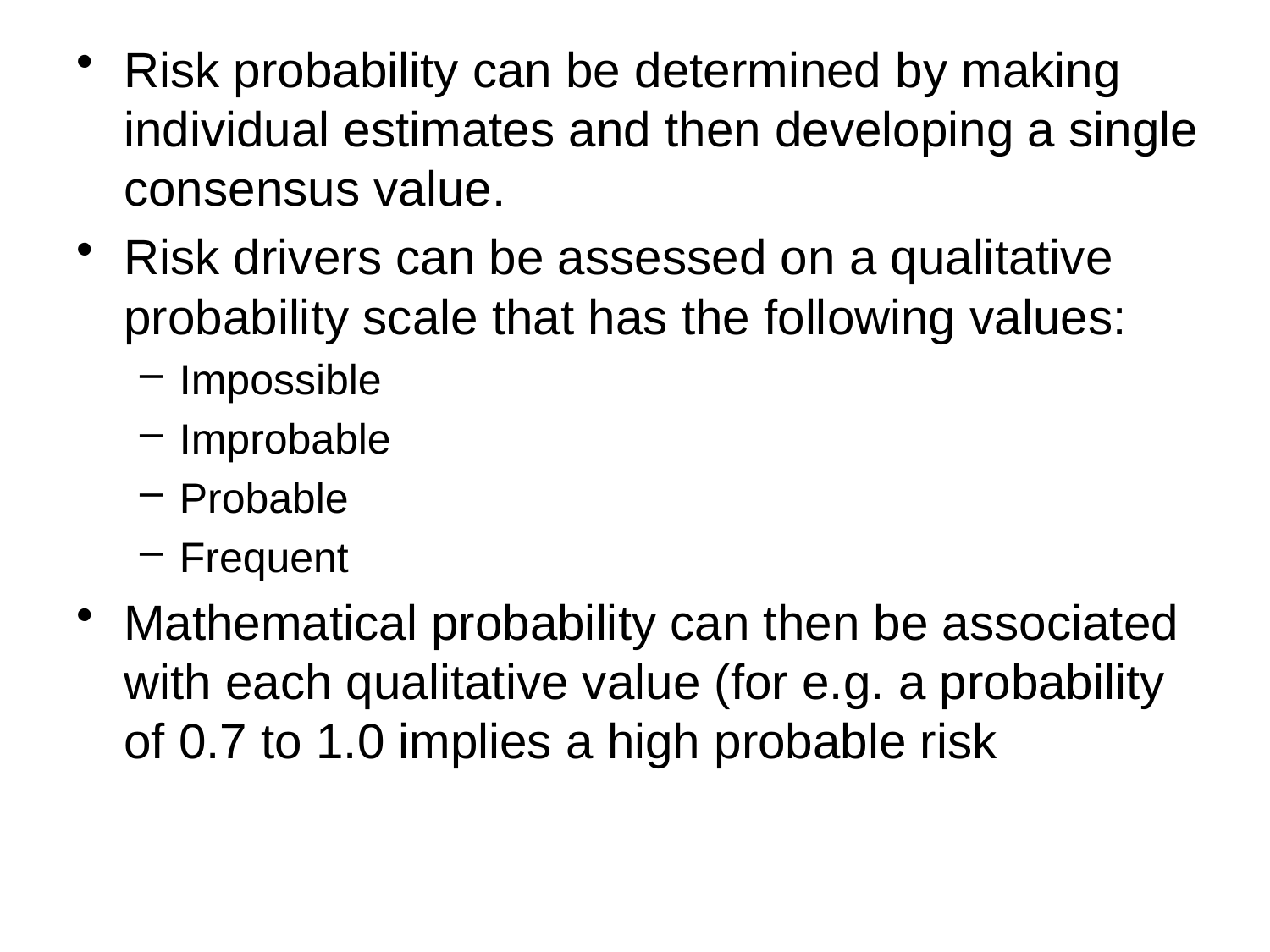

Risk probability can be determined by making individual estimates and then developing a single consensus value.
Risk drivers can be assessed on a qualitative probability scale that has the following values:
Impossible
Improbable
Probable
Frequent
Mathematical probability can then be associated with each qualitative value (for e.g. a probability of 0.7 to 1.0 implies a high probable risk